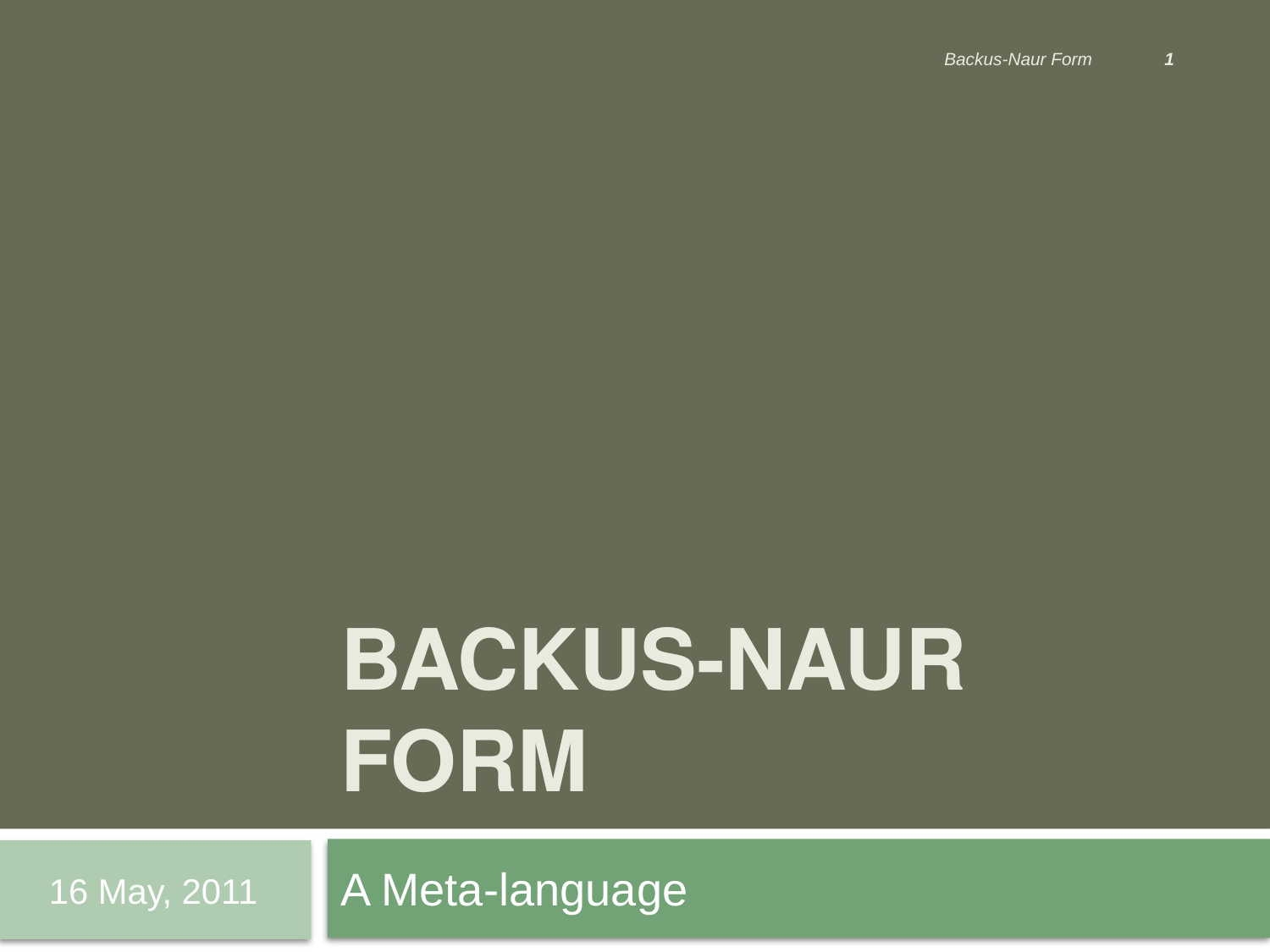

1
Backus-Naur Form
# Backus-NAUr Form
A Meta-language
16 May, 2011